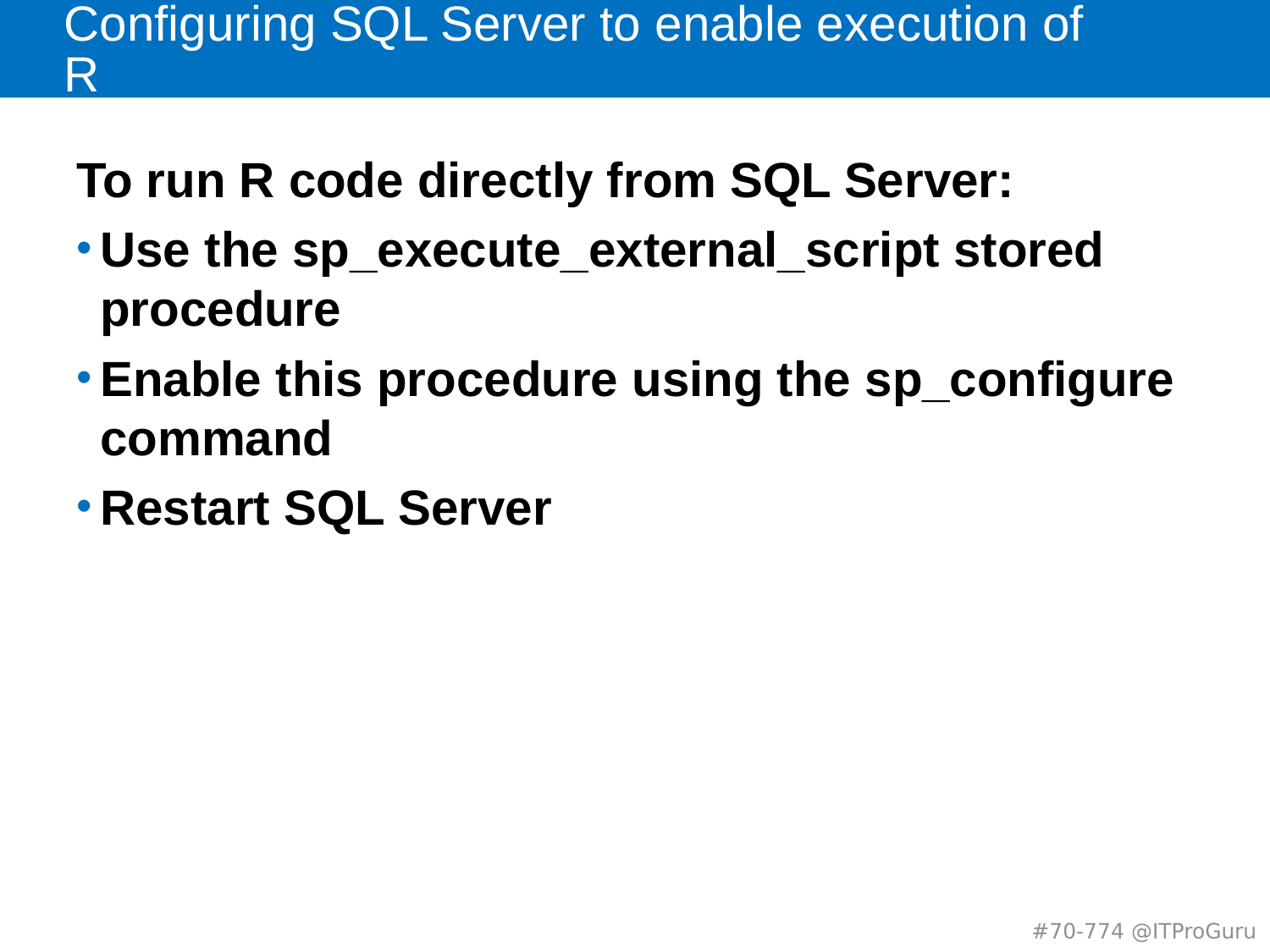

# Configuring SQL Server to enable execution of R
To run R code directly from SQL Server:
Use the sp_execute_external_script stored procedure
Enable this procedure using the sp_configure command
Restart SQL Server